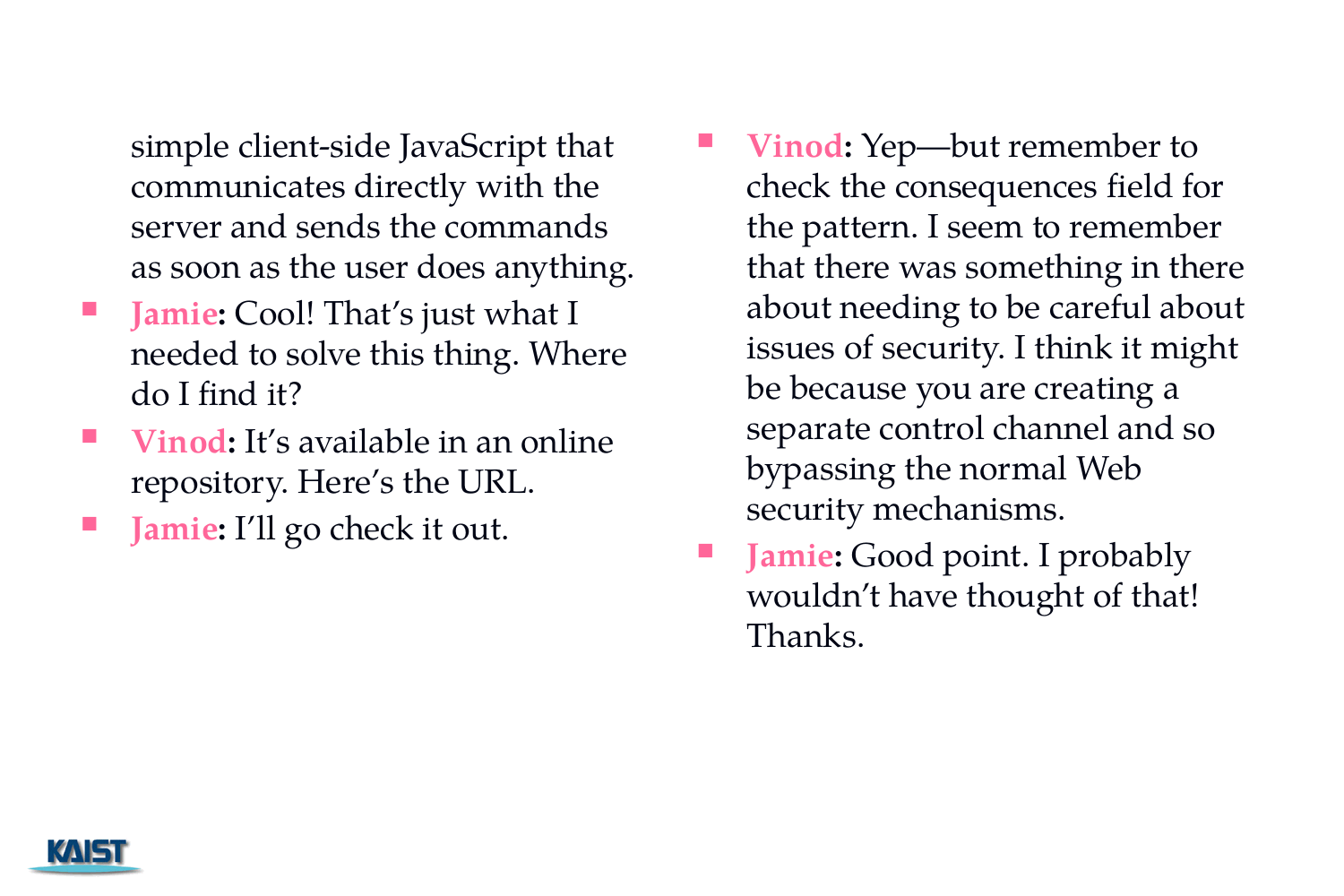

#
simple client-side JavaScript that communicates directly with the server and sends the commands as soon as the user does anything.
Jamie: Cool! That’s just what I needed to solve this thing. Where do I find it?
Vinod: It’s available in an online repository. Here’s the URL.
Jamie: I’ll go check it out.
Vinod: Yep—but remember to check the consequences field for the pattern. I seem to remember that there was something in there about needing to be careful about issues of security. I think it might be because you are creating a separate control channel and so bypassing the normal Web security mechanisms.
Jamie: Good point. I probably wouldn’t have thought of that! Thanks.
80